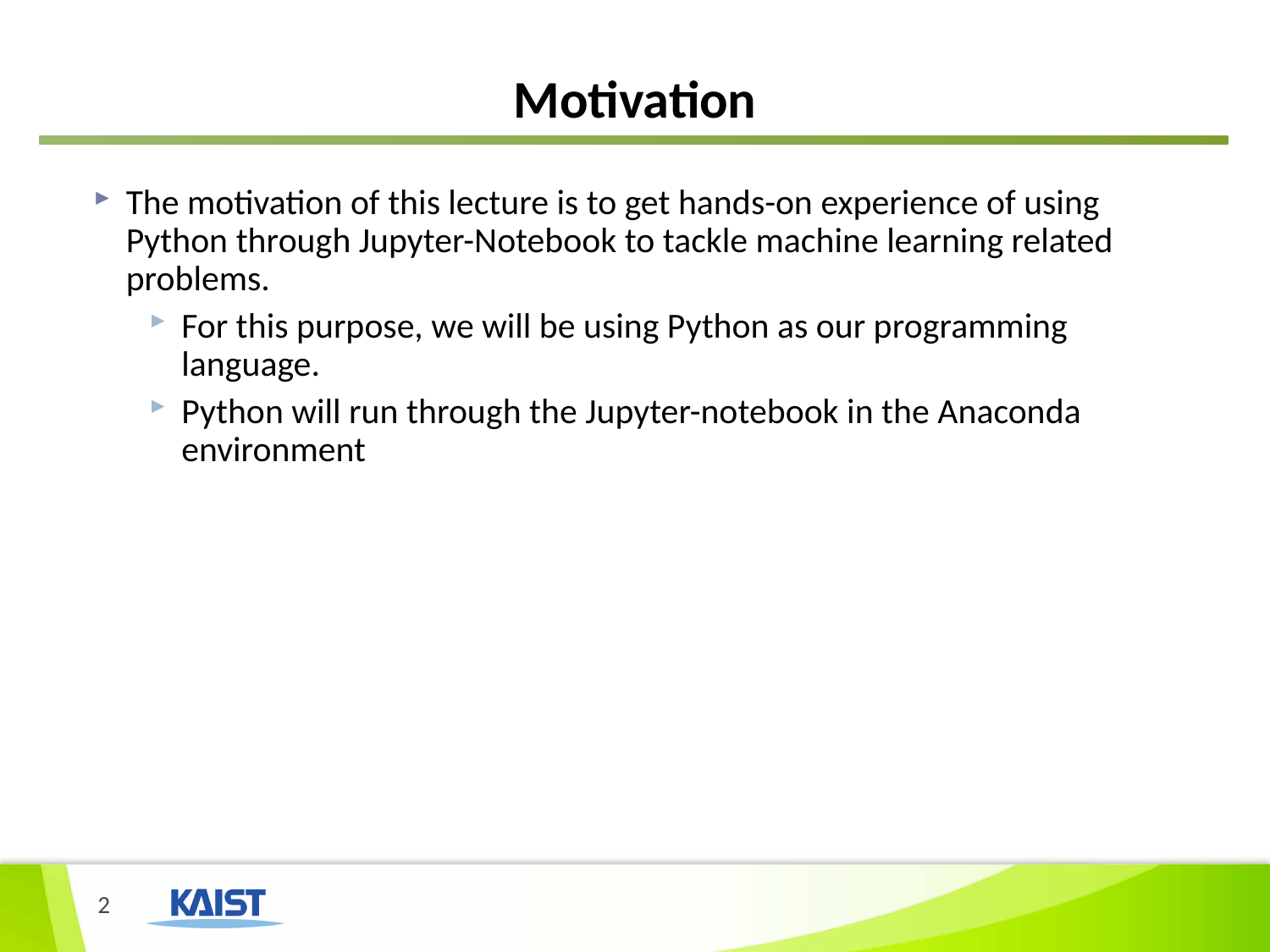

# Motivation
The motivation of this lecture is to get hands-on experience of using Python through Jupyter-Notebook to tackle machine learning related problems.
For this purpose, we will be using Python as our programming language.
Python will run through the Jupyter-notebook in the Anaconda environment

2